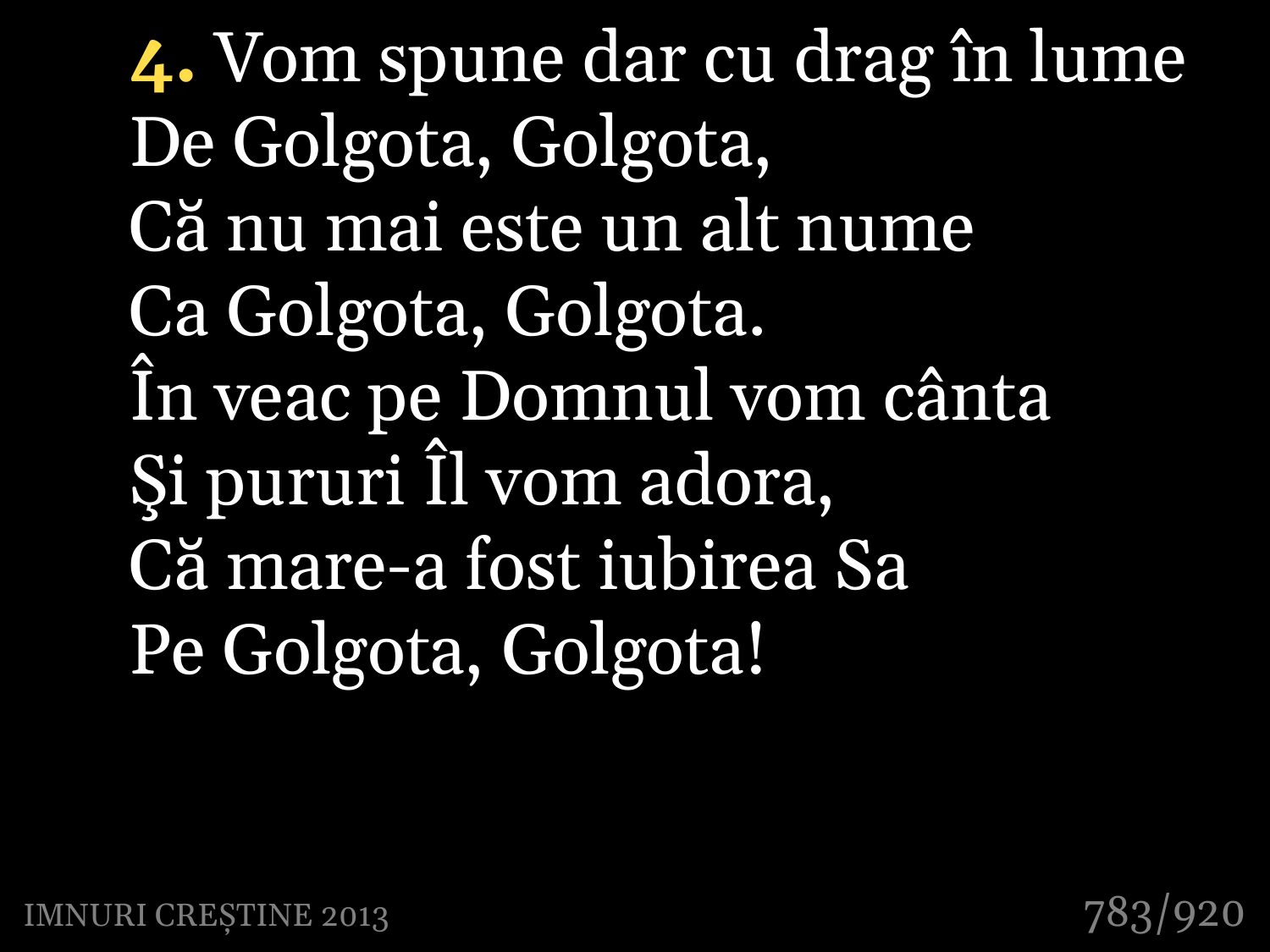

4. Vom spune dar cu drag în lume
De Golgota, Golgota,
Că nu mai este un alt nume
Ca Golgota, Golgota.
În veac pe Domnul vom cânta
Şi pururi Îl vom adora,
Că mare-a fost iubirea Sa
Pe Golgota, Golgota!
783/920
IMNURI CREȘTINE 2013